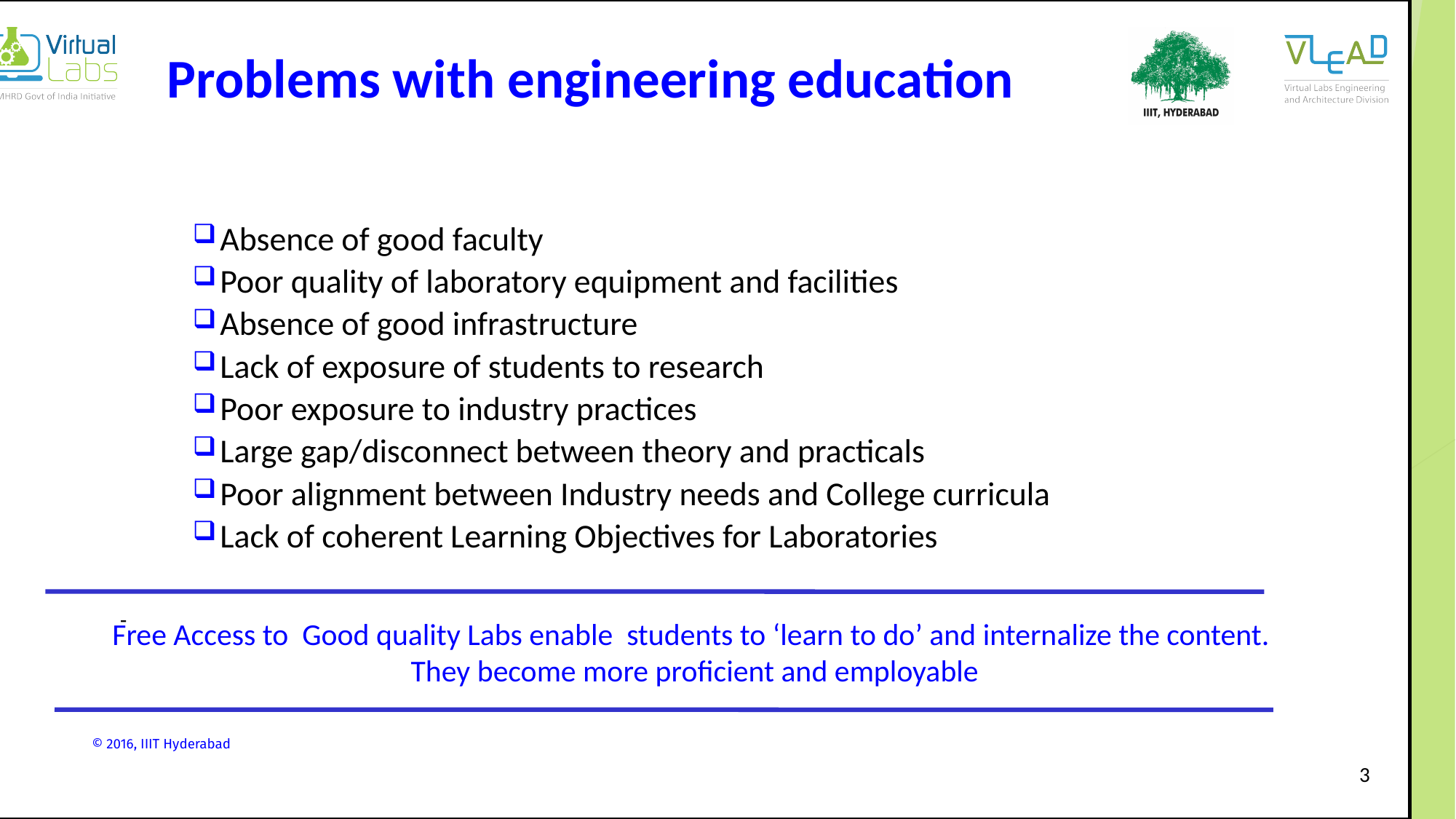

Problems with engineering education
Absence of good faculty
Poor quality of laboratory equipment and facilities
Absence of good infrastructure
Lack of exposure of students to research
Poor exposure to industry practices
Large gap/disconnect between theory and practicals
Poor alignment between Industry needs and College curricula
Lack of coherent Learning Objectives for Laboratories
-
Free Access to  Good quality Labs enable  students to ‘learn to do’ and internalize the content.
 They become more proficient and employable
3